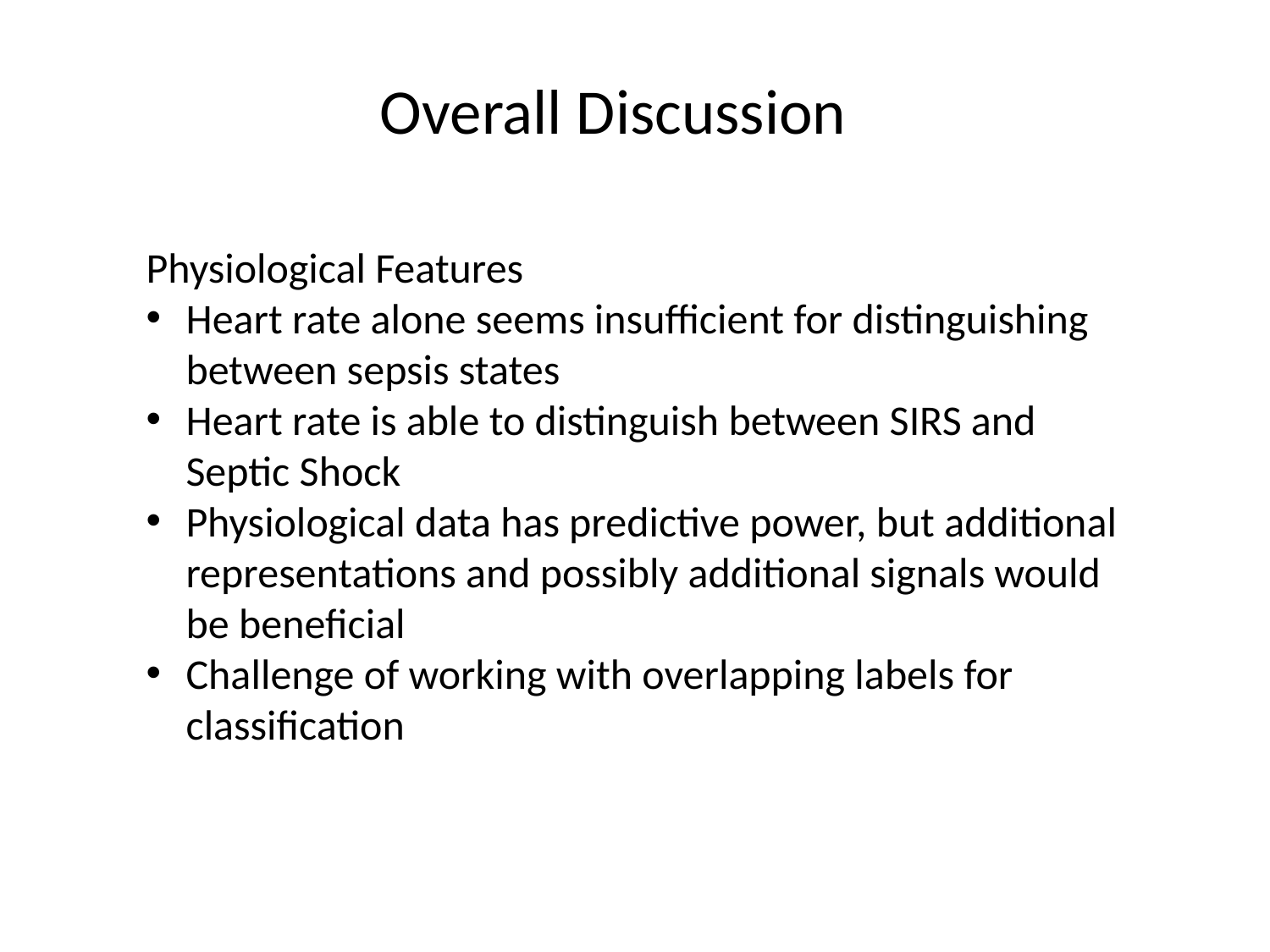

Overall Discussion
Physiological Features
Heart rate alone seems insufficient for distinguishing between sepsis states
Heart rate is able to distinguish between SIRS and Septic Shock
Physiological data has predictive power, but additional representations and possibly additional signals would be beneficial
Challenge of working with overlapping labels for classification